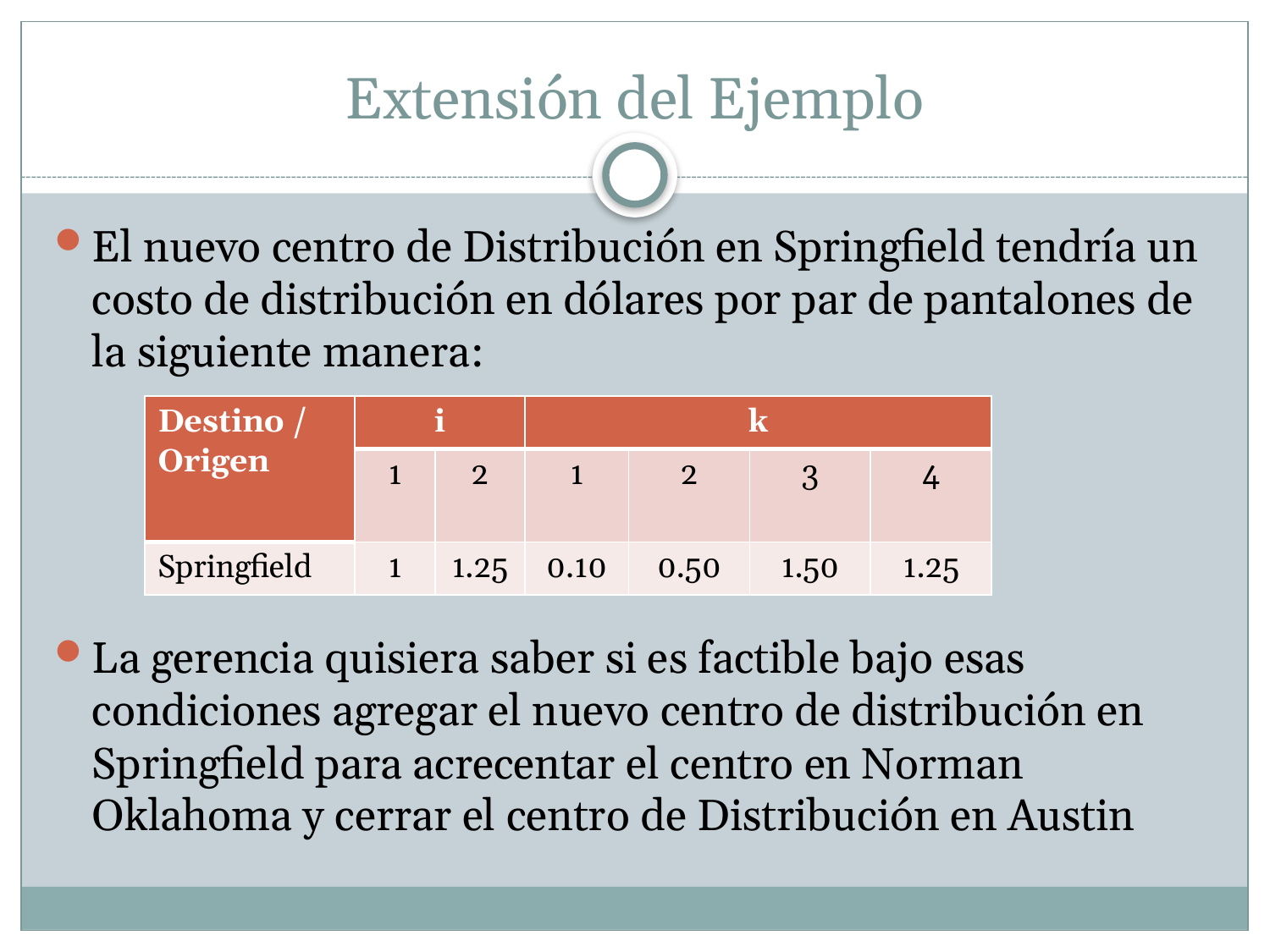

# Extensión del Ejemplo
El nuevo centro de Distribución en Springfield tendría un costo de distribución en dólares por par de pantalones de la siguiente manera:

La gerencia quisiera saber si es factible bajo esas condiciones agregar el nuevo centro de distribución en Springfield para acrecentar el centro en Norman Oklahoma y cerrar el centro de Distribución en Austin

| Destino / Origen | i |  | k |  |  |  |
| --- | --- | --- | --- | --- | --- | --- |
|  | 1 | 2 | 1 | 2 | 3 | 4 |
| Springfield | 1 | 1.25 | 0.10 | 0.50 | 1.50 | 1.25 |